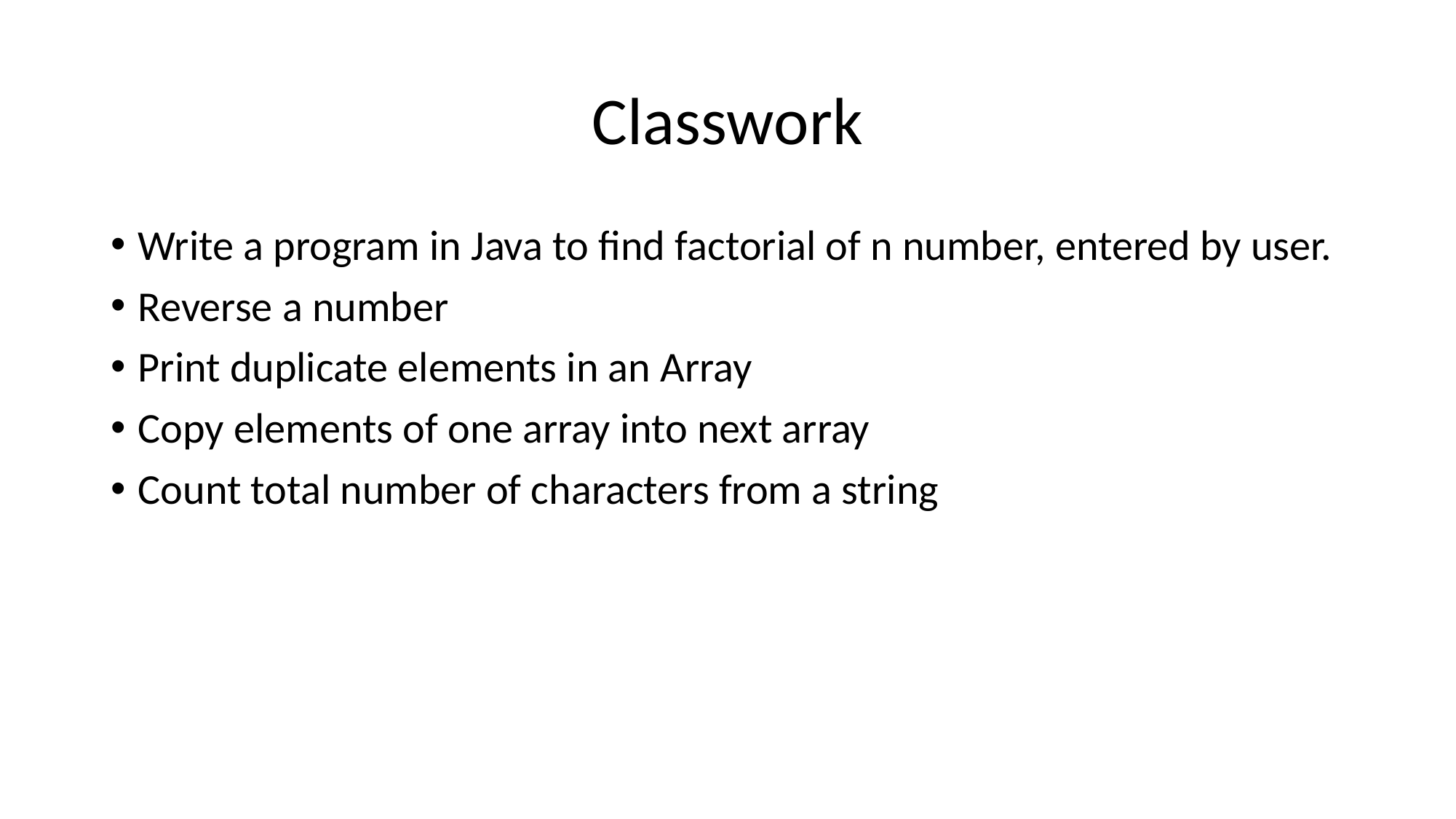

# Classwork
Write a program in Java to find factorial of n number, entered by user.
Reverse a number
Print duplicate elements in an Array
Copy elements of one array into next array
Count total number of characters from a string